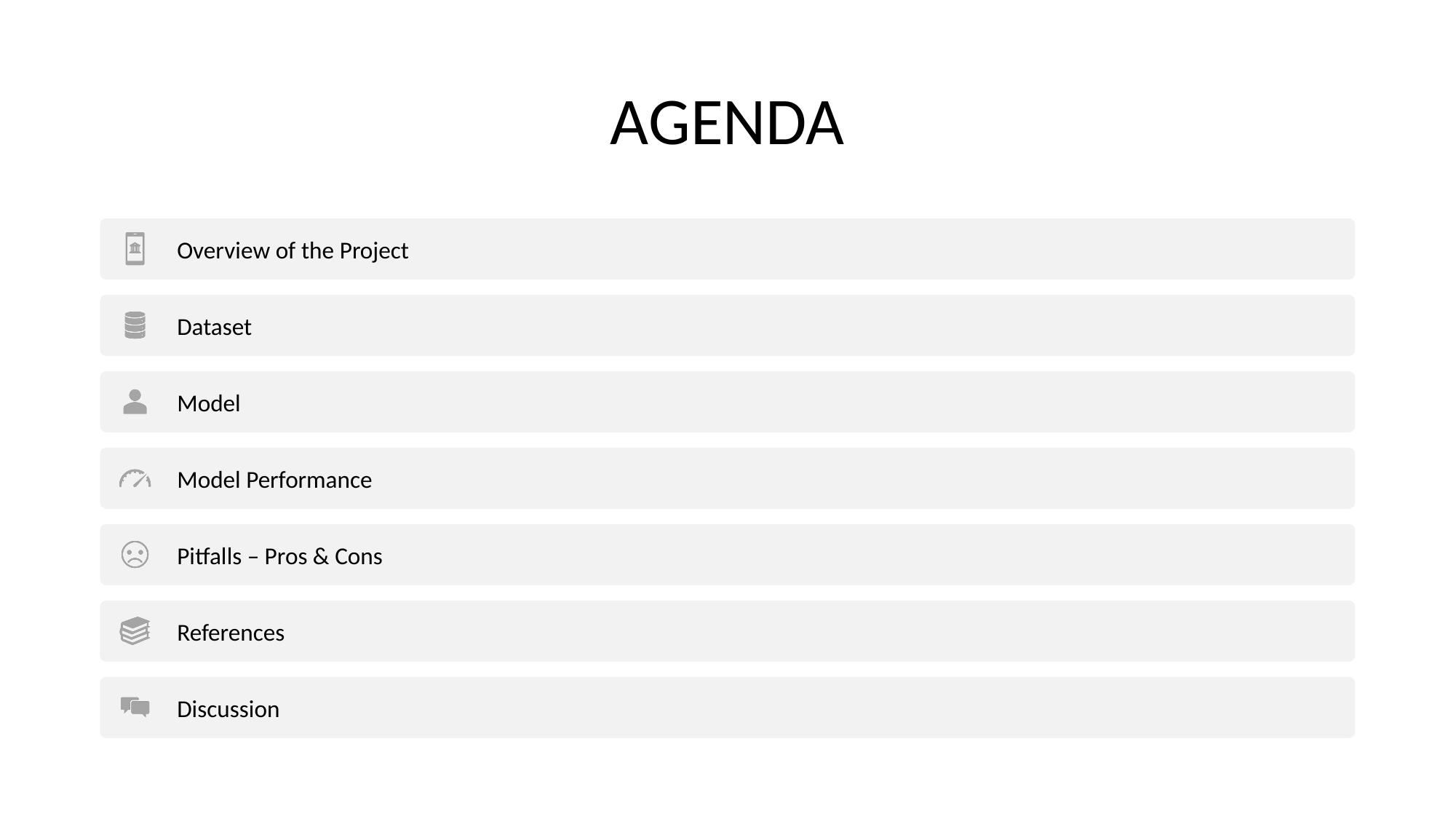

# AGENDA
Overview of the Project
Dataset
Model
Model Performance
Pitfalls – Pros & Cons
References
Discussion